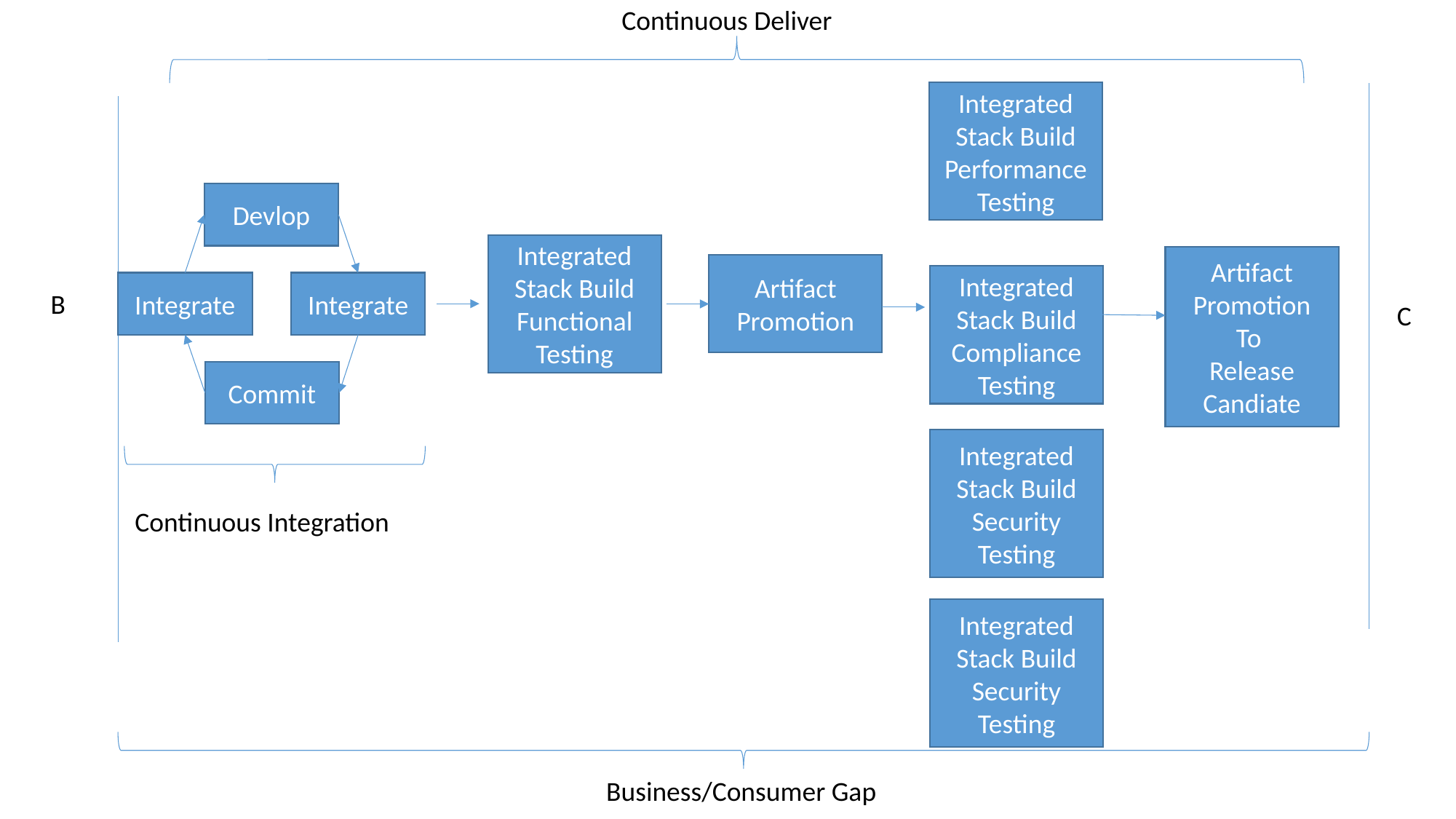

Continuous Deliver
Integrated Stack Build
PerformanceTesting

Devlop
Integrated Stack Build
Functional Testing
Artifact Promotion
To
Release Candiate
Artifact Promotion
Integrated Stack Build
Compliance
Testing
Integrate
Integrate
B
C

Commit
Integrated Stack Build Security Testing
Continuous Integration
Integrated Stack Build Security Testing
Business/Consumer Gap